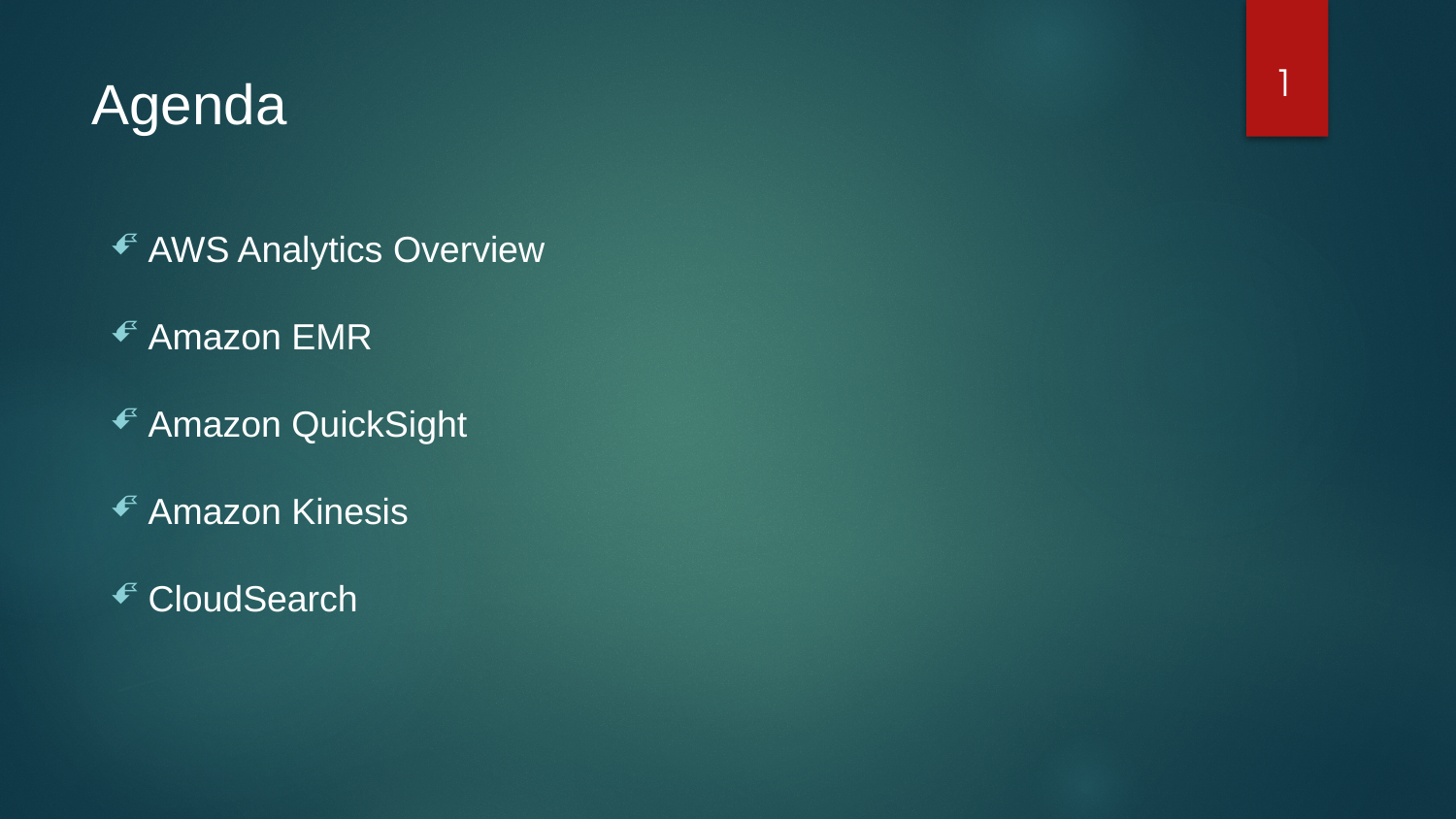

1
# Agenda
AWS Analytics Overview

Amazon EMR

Amazon QuickSight

Amazon Kinesis

CloudSearch